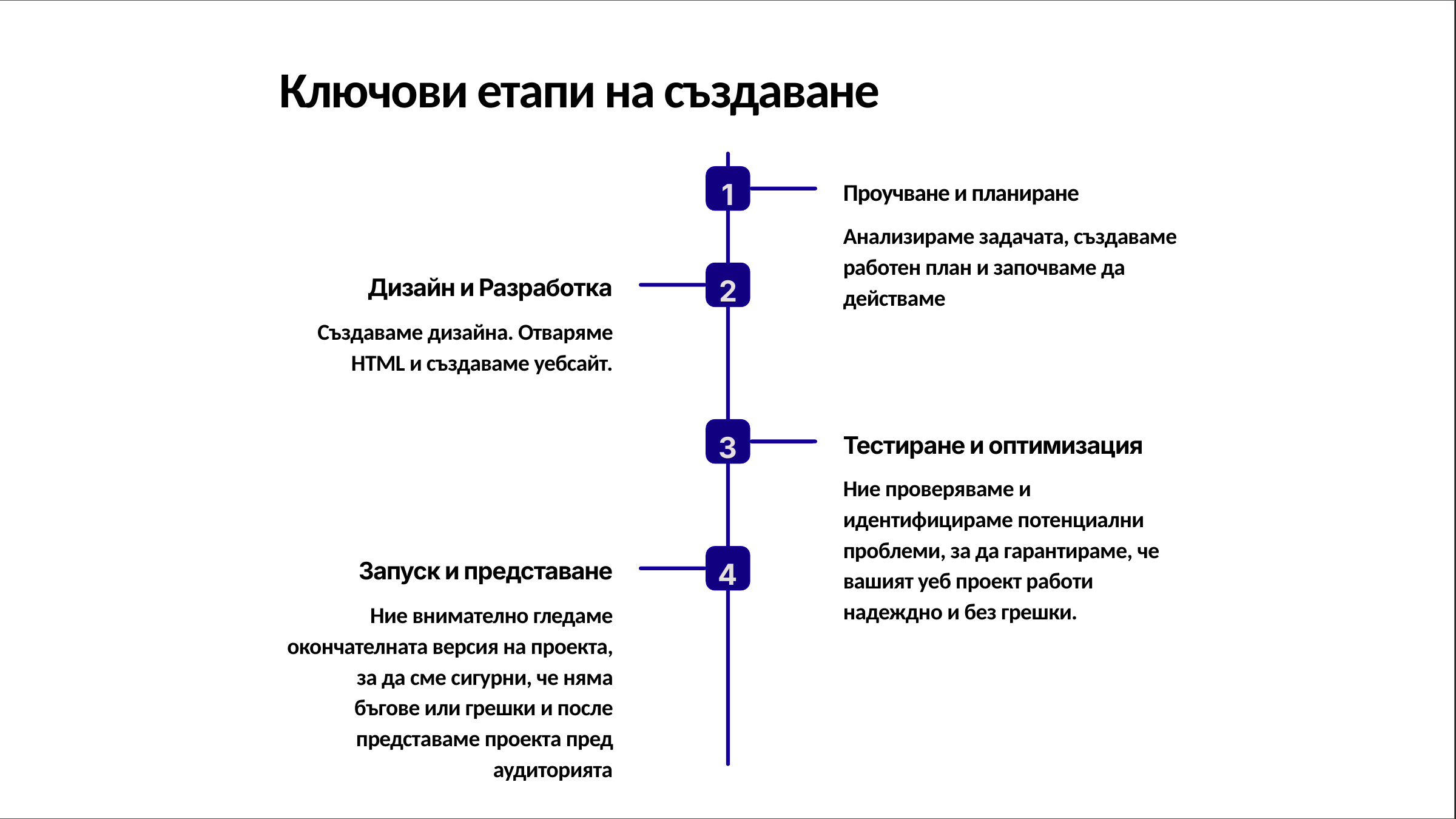

Ключови етапи на създаване

1
Проучване и планиране

Анализираме задачата, създаваме работен план и започваме да действаме

Дизайн и Разработка
2

 Създаваме дизайна. Отваряме HTML и създаваме уебсайт.

3
Тестиране и оптимизация

Ние проверяваме и идентифицираме потенциални проблеми, за да гарантираме, че вашият уеб проект работи надеждно и без грешки.

Запуск и представане
4

Ние внимателно гледаме окончателната версия на проекта, за да сме сигурни, че няма бъгове или грешки и после представаме проекта пред аудиторията